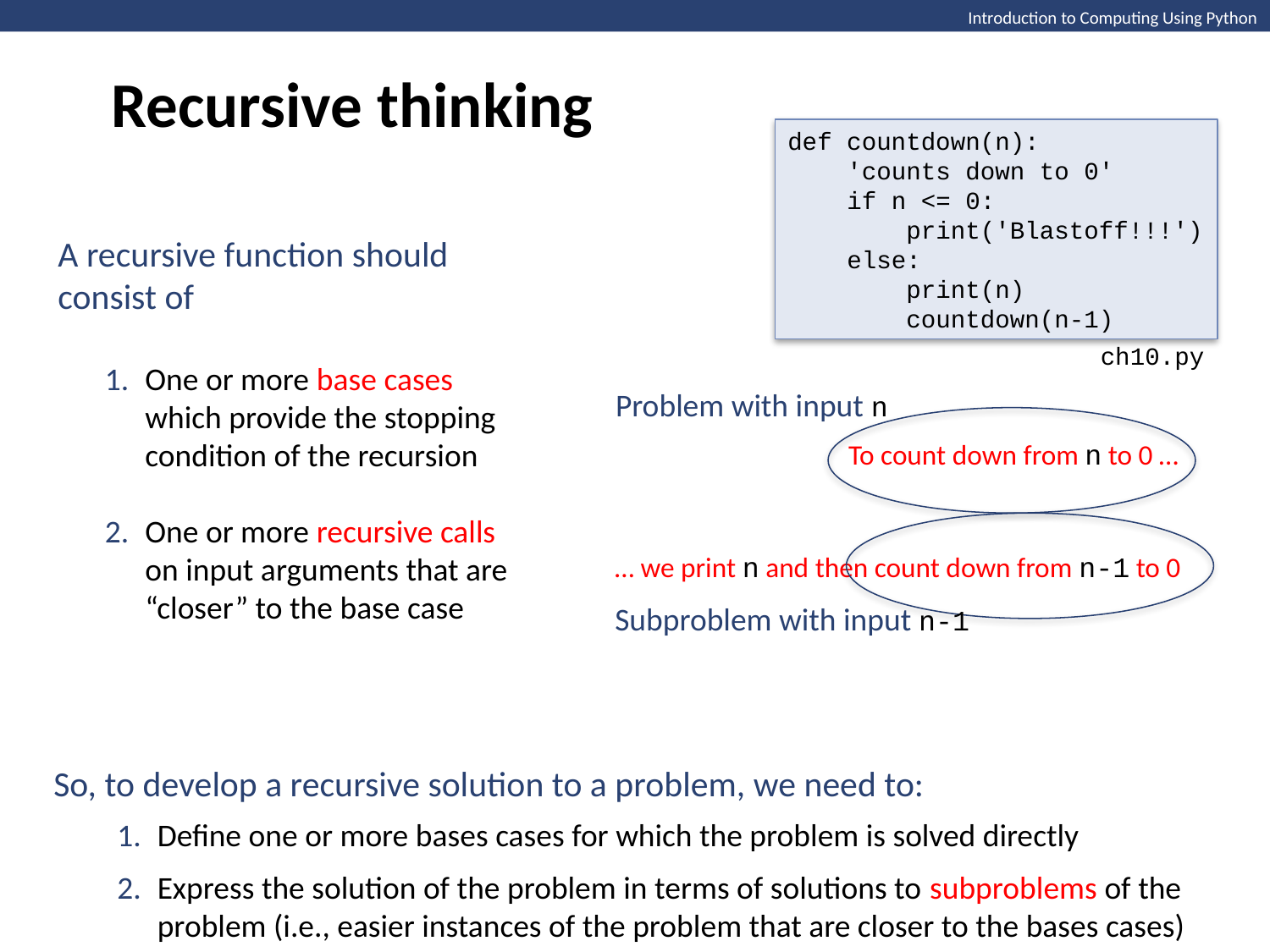

Recursive thinking
Introduction to Computing Using Python
def countdown(n):
    'counts down to 0'
    if n <= 0:
        print('Blastoff!!!')
    else:
        print(n)
        countdown(n-1)
A recursive function should consist of

One or more base cases which provide the stopping condition of the recursion

One or more recursive calls on input arguments that are “closer” to the base case
ch10.py
Problem with input n

To count down from n to 0 …

… we print n and then count down from n-1 to 0
Subproblem with input n-1
So, to develop a recursive solution to a problem, we need to:

Define one or more bases cases for which the problem is solved directly

Express the solution of the problem in terms of solutions to subproblems of the problem (i.e., easier instances of the problem that are closer to the bases cases)